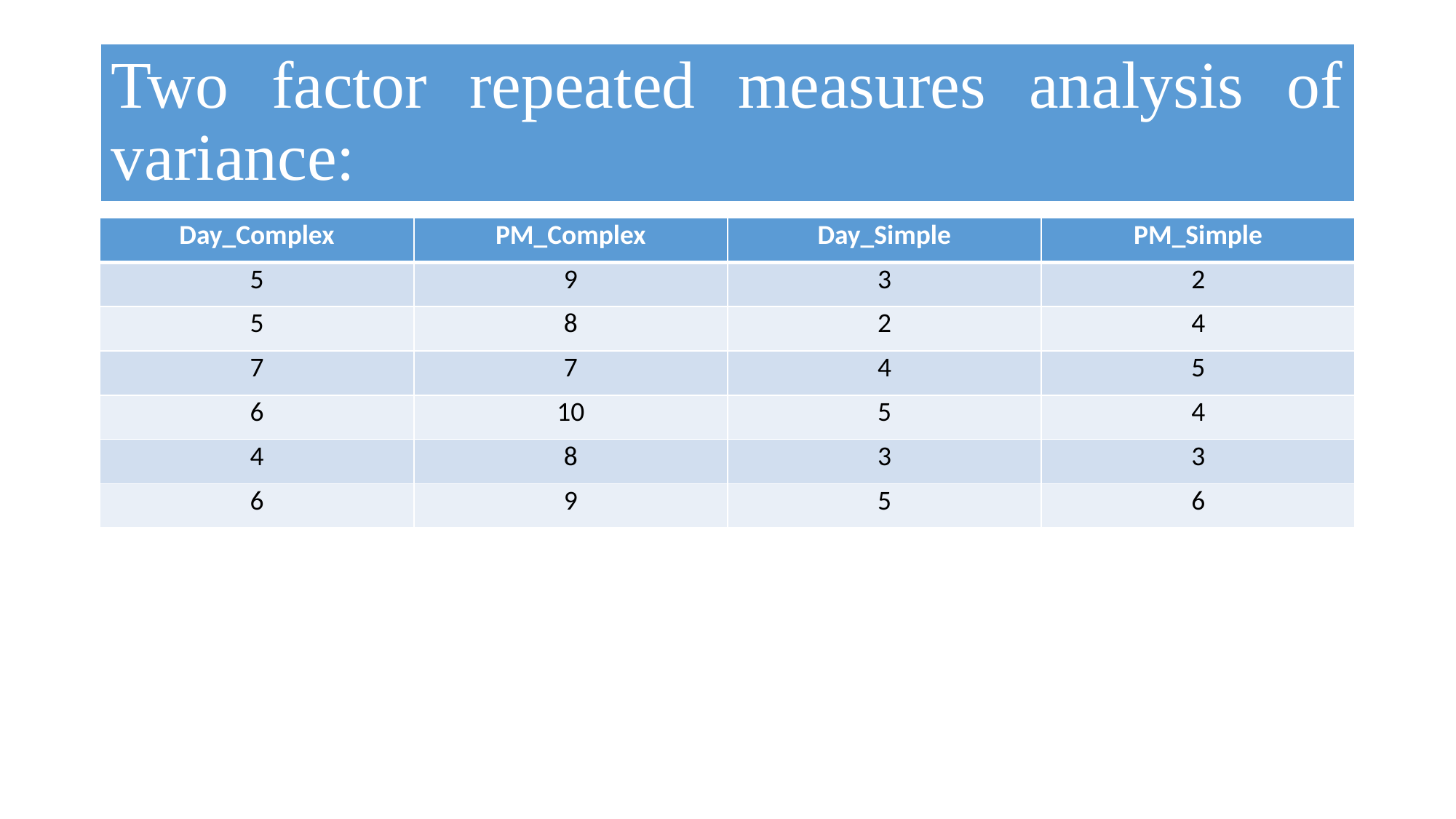

# Two factor repeated measures analysis of variance:
| Day\_Complex | PM\_Complex | Day\_Simple | PM\_Simple |
| --- | --- | --- | --- |
| 5 | 9 | 3 | 2 |
| 5 | 8 | 2 | 4 |
| 7 | 7 | 4 | 5 |
| 6 | 10 | 5 | 4 |
| 4 | 8 | 3 | 3 |
| 6 | 9 | 5 | 6 |